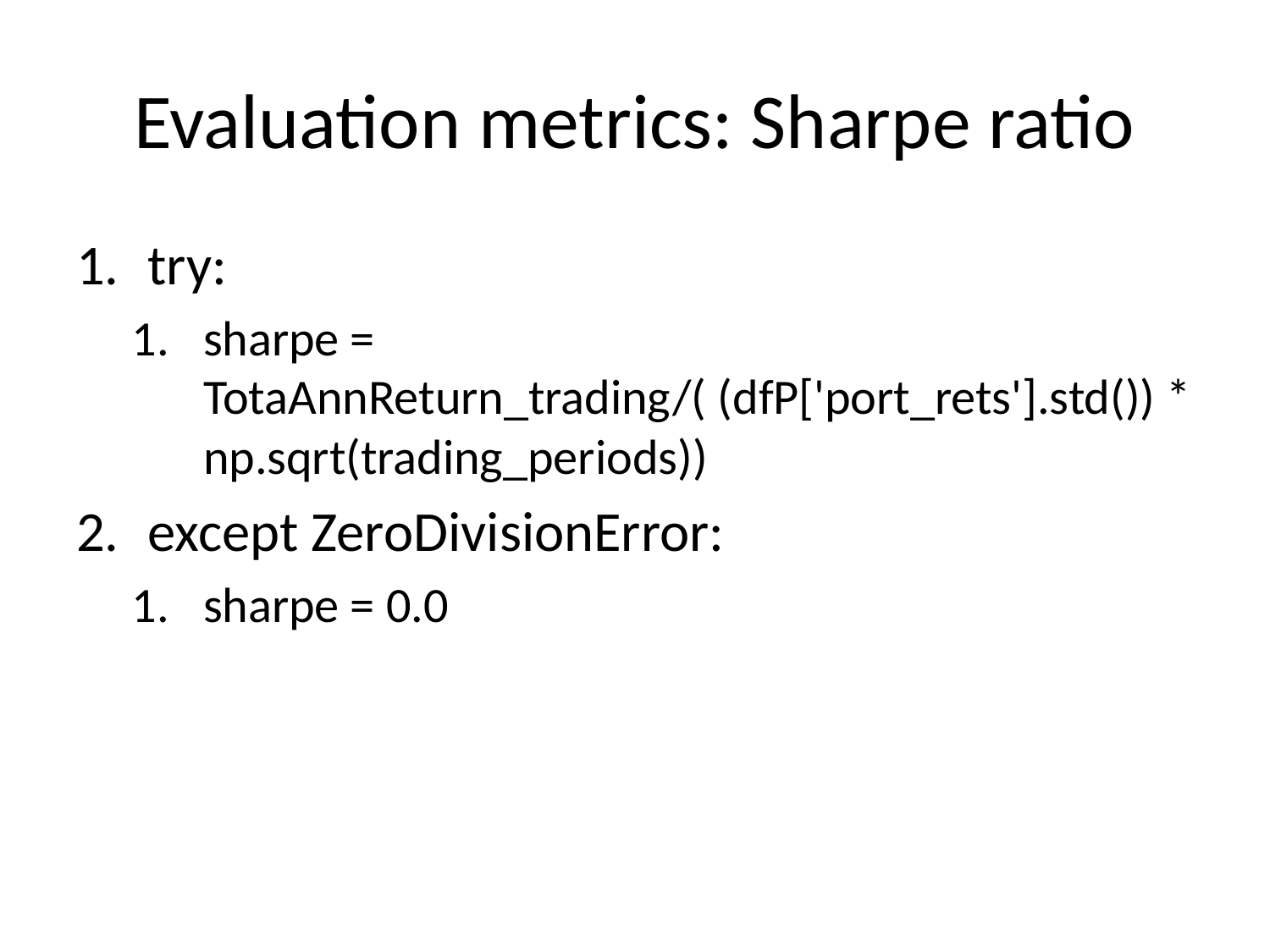

# Evaluation metrics: Sharpe ratio
try:
sharpe = TotaAnnReturn_trading/( (dfP['port_rets'].std()) * np.sqrt(trading_periods))
except ZeroDivisionError:
sharpe = 0.0